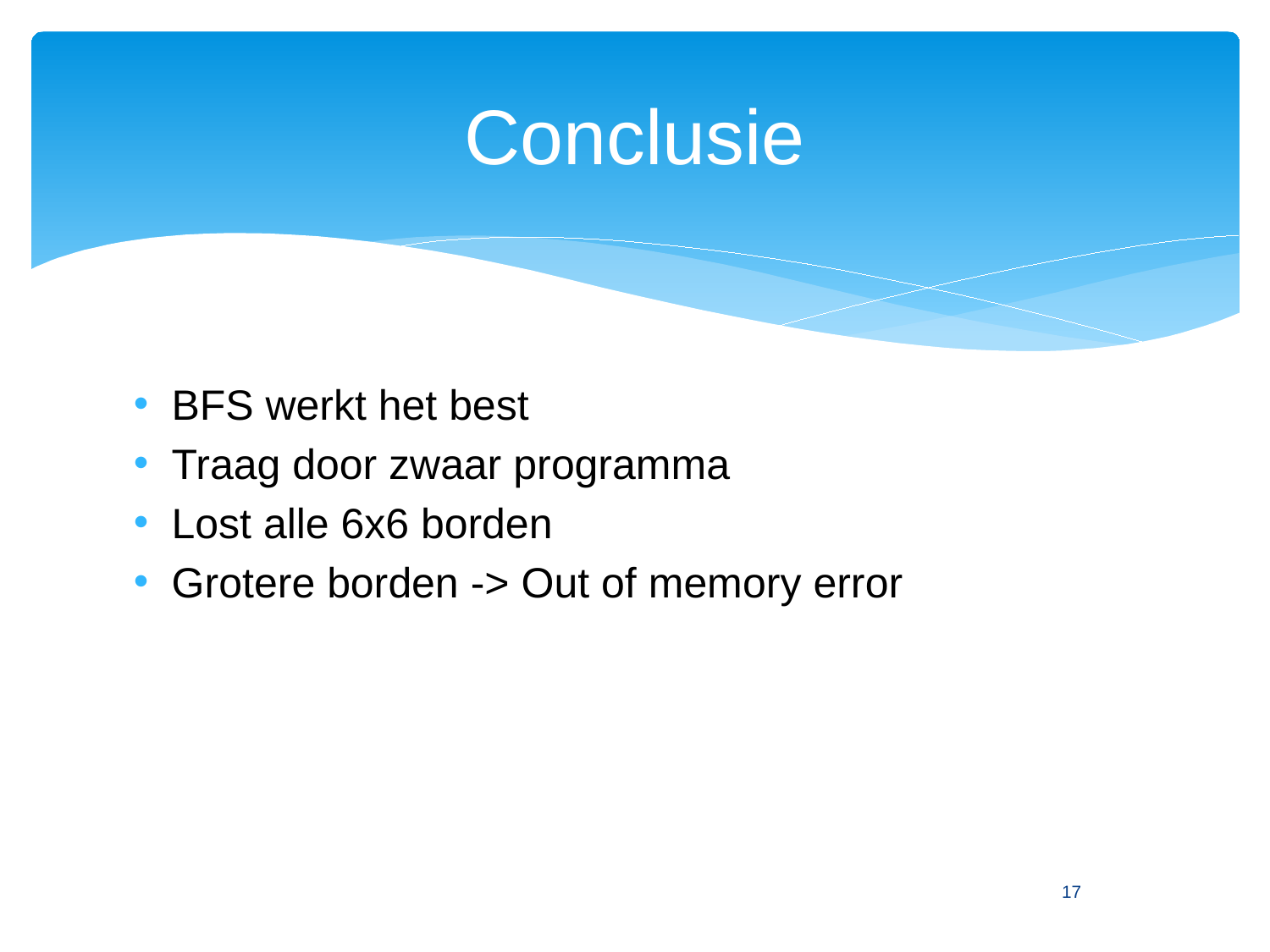

# Conclusie
BFS werkt het best
Traag door zwaar programma
Lost alle 6x6 borden
Grotere borden -> Out of memory error

17